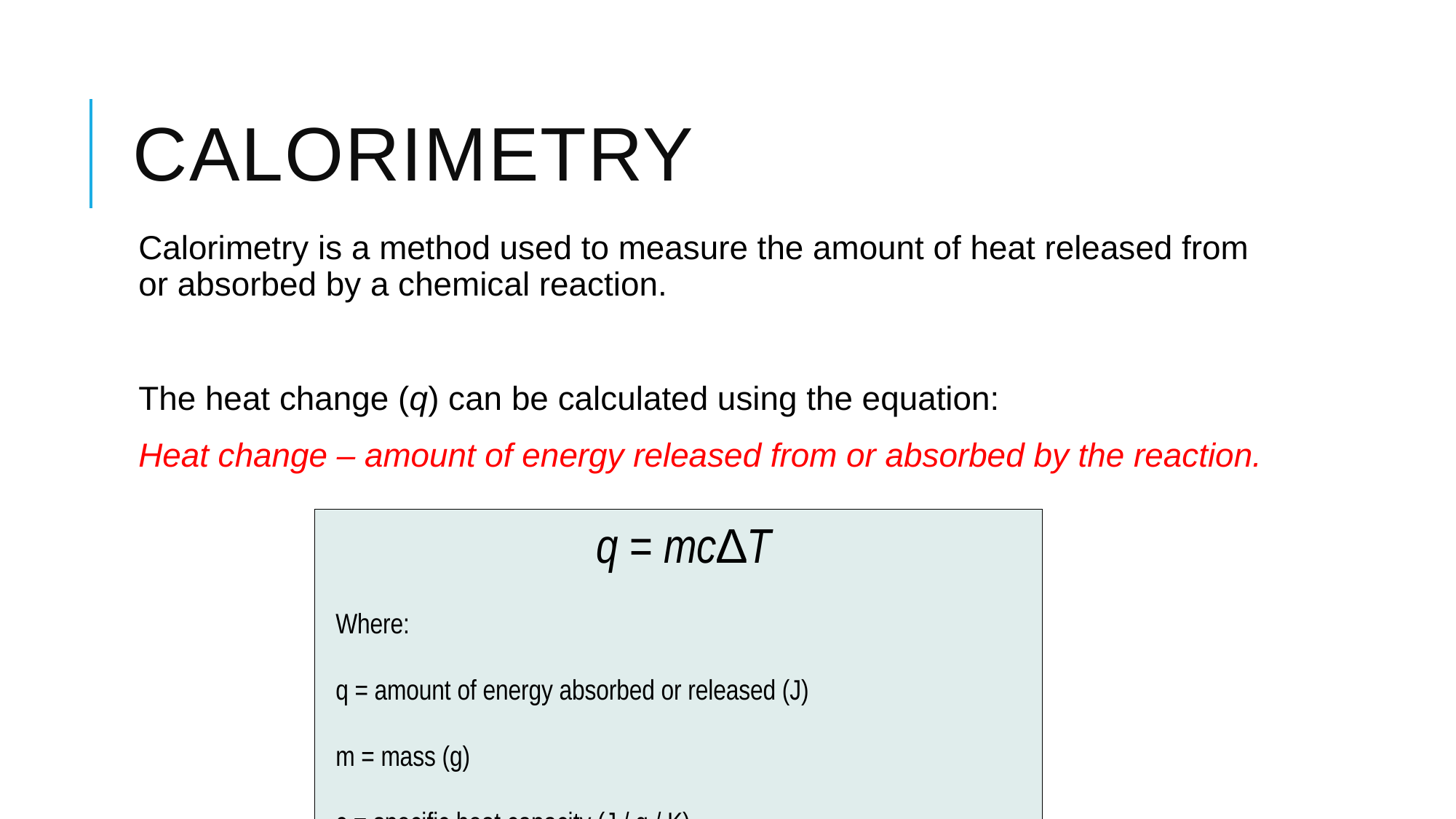

# calorimetry
Calorimetry is a method used to measure the amount of heat released from or absorbed by a chemical reaction.

The heat change (q) can be calculated using the equation:
Heat change – amount of energy released from or absorbed by the reaction.

q = mc∆T
Where:
q = amount of energy absorbed or released (J)
m = mass (g)
c = specific heat capacity (J / g / K)
∆T = change in temperature (K)